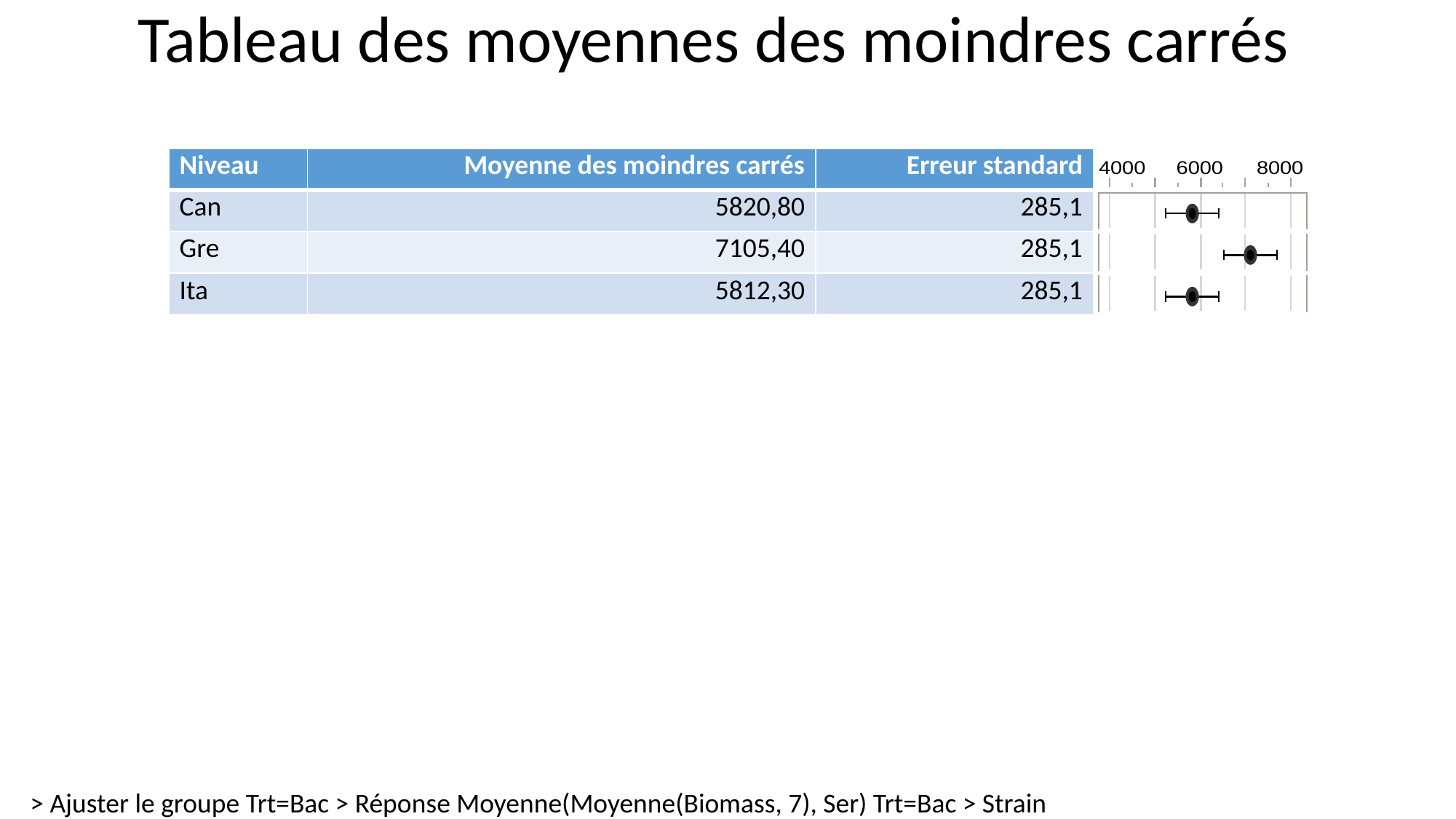

# Tableau des moyennes des moindres carrés
| Niveau | Moyenne des moindres carrés | Erreur standard |  |
| --- | --- | --- | --- |
| Can | 5820,80 | 285,1 |  |
| Gre | 7105,40 | 285,1 |  |
| Ita | 5812,30 | 285,1 |  |
> Ajuster le groupe Trt=Bac > Réponse Moyenne(Moyenne(Biomass, 7), Ser) Trt=Bac > Strain